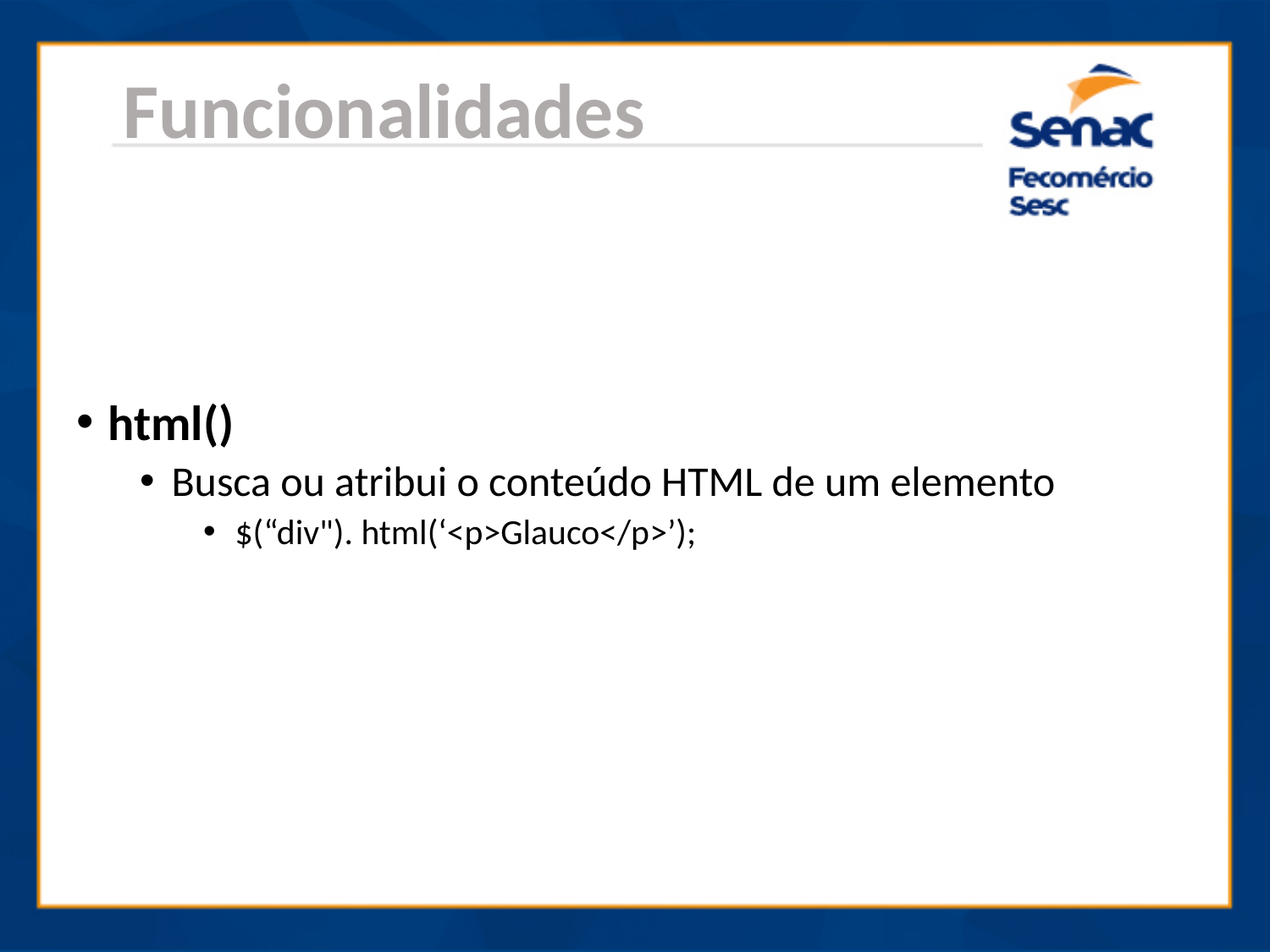

Funcionalidades
html()
Busca ou atribui o conteúdo HTML de um elemento
$(“div"). html(‘<p>Glauco</p>’);